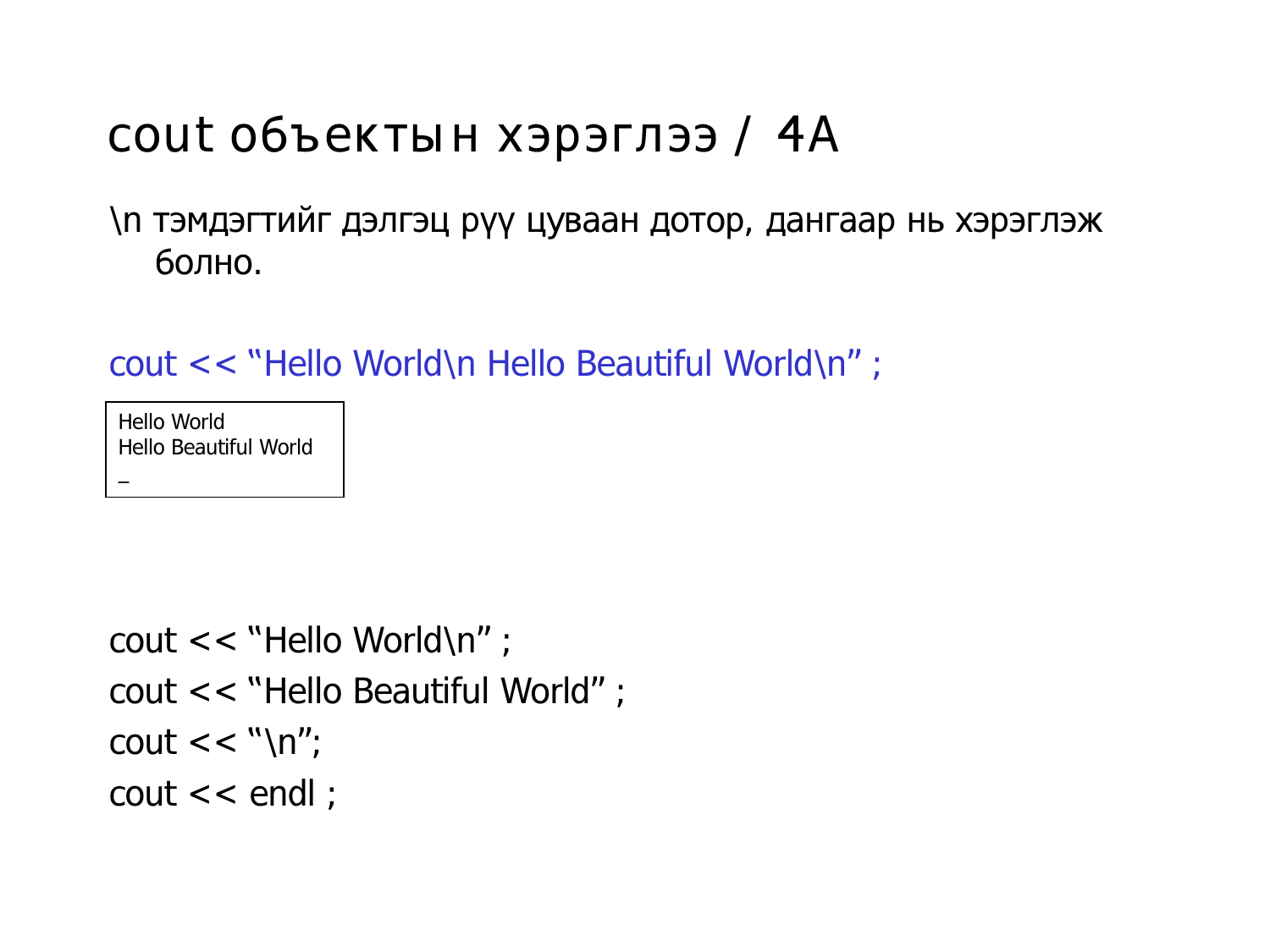

cout объектын хэрэглээ / 4А
\n тэмдэгтийг дэлгэц рүү цуваан дотор, дангаар нь хэрэглэж болно.

cout << “Hello World\n Hello Beautiful World\n” ;

cout << “Hello World\n” ;
cout << “Hello Beautiful World” ;
cout << “\n”;
cout << endl ;

Hello World
Hello Beautiful World
_